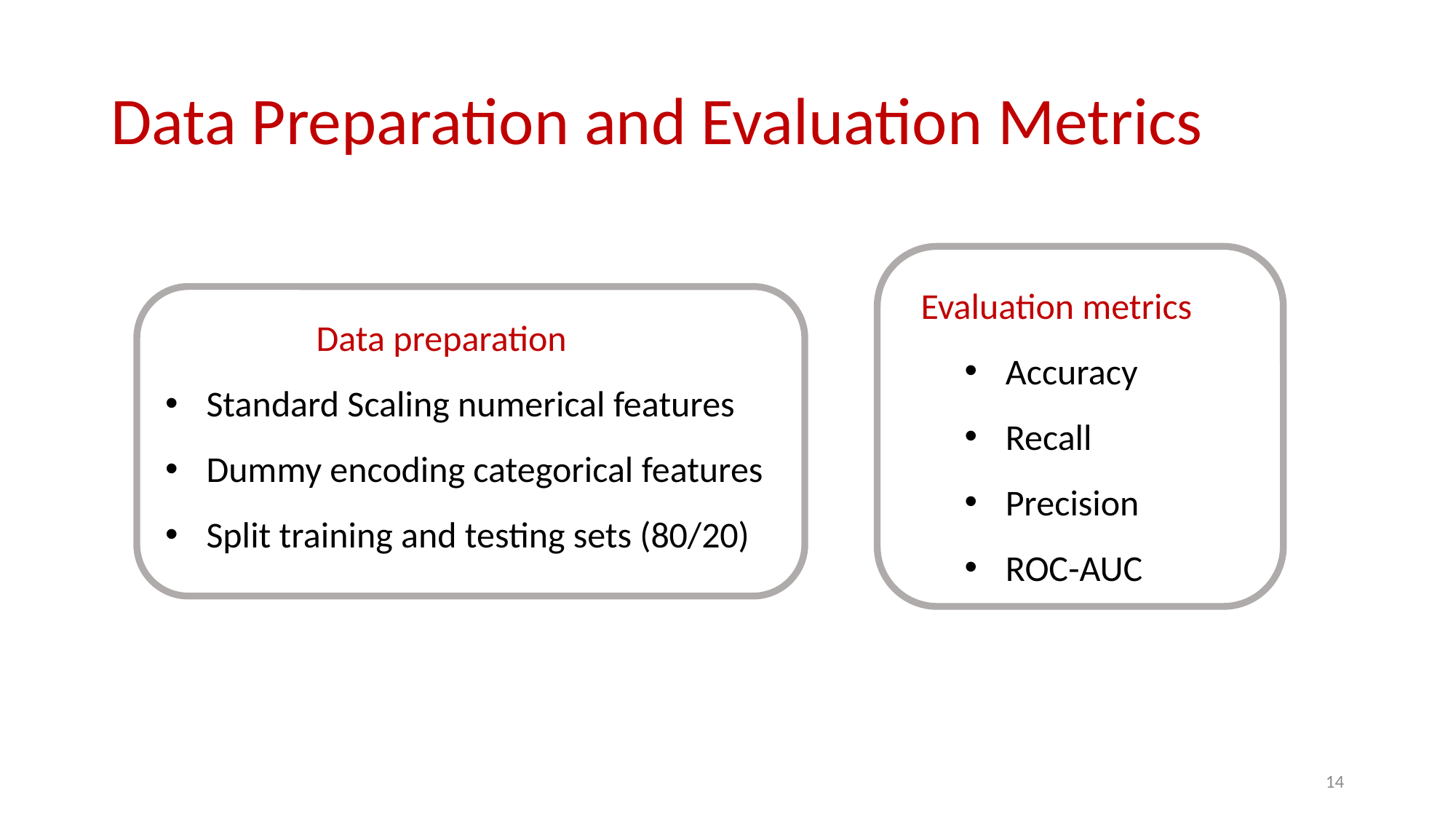

# Data Preparation and Evaluation Metrics

Evaluation metrics
Accuracy
Recall
Precision
ROC-AUC

Data preparation
Standard Scaling numerical features
Dummy encoding categorical features
Split training and testing sets (80/20)
14